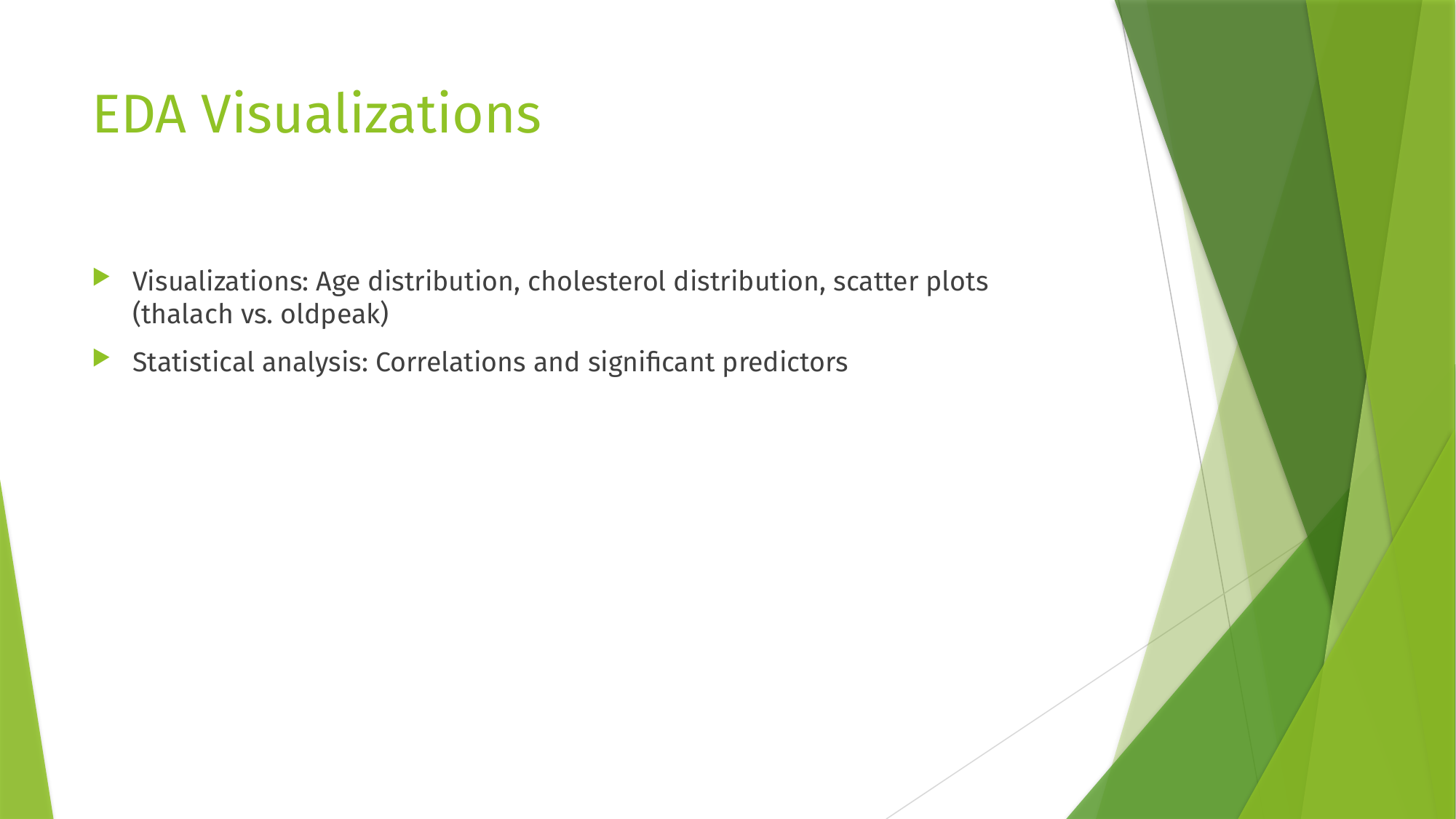

# EDA Visualizations
Visualizations: Age distribution, cholesterol distribution, scatter plots (thalach vs. oldpeak)
Statistical analysis: Correlations and significant predictors